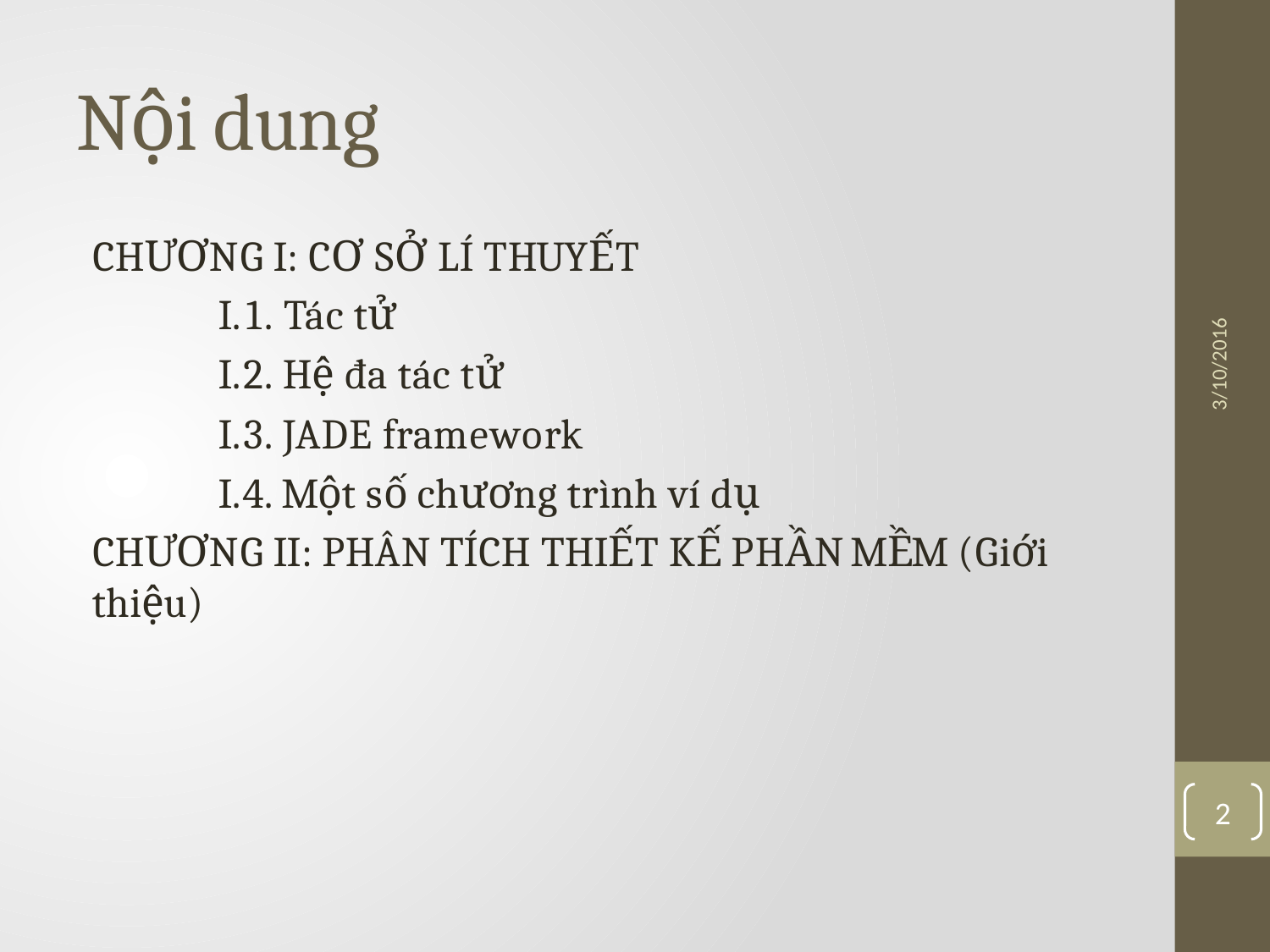

# Nội dung
CHƯƠNG I: CƠ SỞ LÍ THUYẾT
	I.1. Tác tử
	I.2. Hệ đa tác tử
	I.3. JADE framework
	I.4. Một số chương trình ví dụ
CHƯƠNG II: PHÂN TÍCH THIẾT KẾ PHẦN MỀM (Giới thiệu)
3/10/2016
2